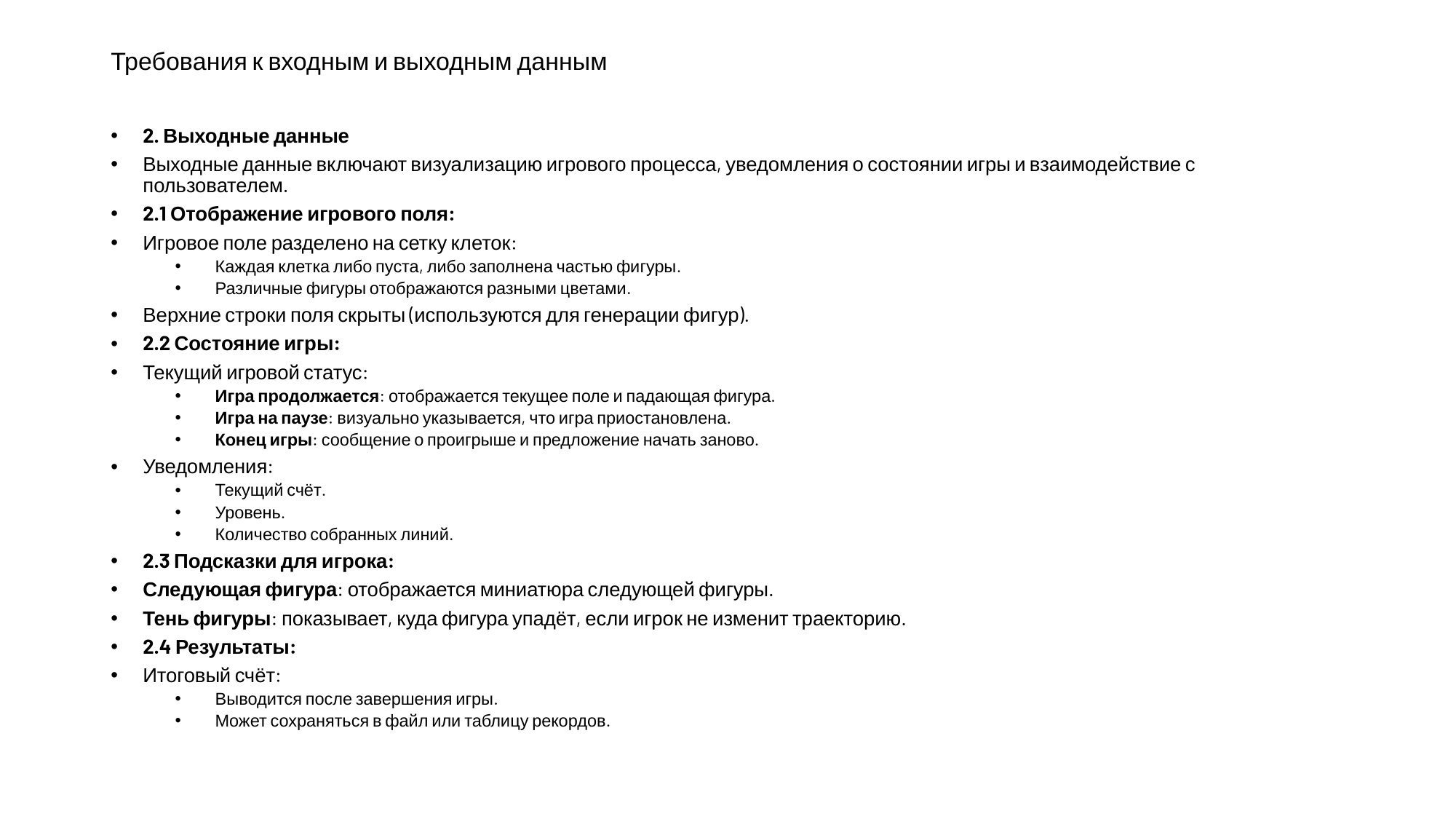

# Требования к входным и выходным данным
2. Выходные данные
Выходные данные включают визуализацию игрового процесса, уведомления о состоянии игры и взаимодействие с пользователем.
2.1 Отображение игрового поля:
Игровое поле разделено на сетку клеток:
Каждая клетка либо пуста, либо заполнена частью фигуры.
Различные фигуры отображаются разными цветами.
Верхние строки поля скрыты (используются для генерации фигур).
2.2 Состояние игры:
Текущий игровой статус:
Игра продолжается: отображается текущее поле и падающая фигура.
Игра на паузе: визуально указывается, что игра приостановлена.
Конец игры: сообщение о проигрыше и предложение начать заново.
Уведомления:
Текущий счёт.
Уровень.
Количество собранных линий.
2.3 Подсказки для игрока:
Следующая фигура: отображается миниатюра следующей фигуры.
Тень фигуры: показывает, куда фигура упадёт, если игрок не изменит траекторию.
2.4 Результаты:
Итоговый счёт:
Выводится после завершения игры.
Может сохраняться в файл или таблицу рекордов.